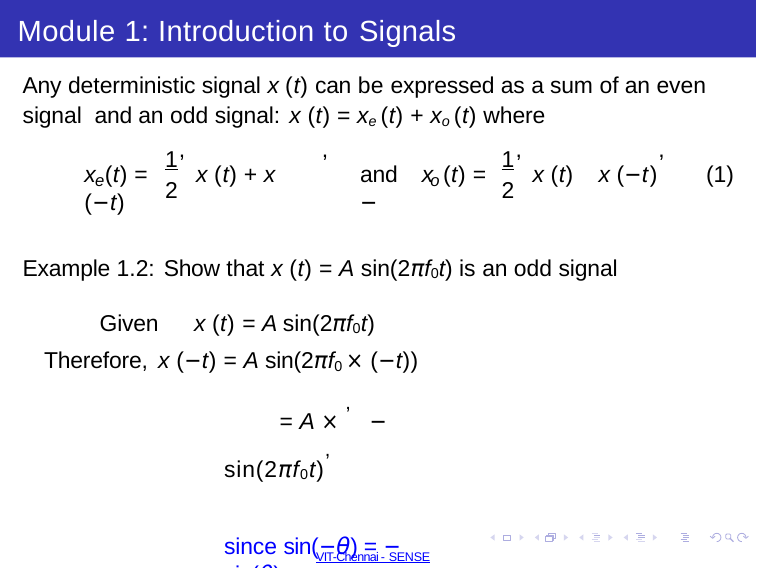

# Module 1: Introduction to Signals
Any deterministic signal x (t) can be expressed as a sum of an even signal  and an odd signal: x (t) = xe (t) + xo (t) where
,	,
,	,
1
1
x (t) =	x (t) + x (−t)
and	x (t) =	x (t) −
x (−t)	(1)
e
o
2
2
Example 1.2: Show that x (t) = A sin(2πf0t) is an odd signal
Given	x (t) = A sin(2πf0t)  Therefore, x (−t) = A sin(2πf0 × (−t))
= A × , − sin(2πf0t),	since sin(−θ) = − sin(θ)
= −A sin(2πf0t)
x (−t) = −x (t)
Hence, x (t) is an odd signal
Dr Sathiya Narayanan S
Winter 2021-2022 Semester 14 / 50
VIT-Chennai - SENSE